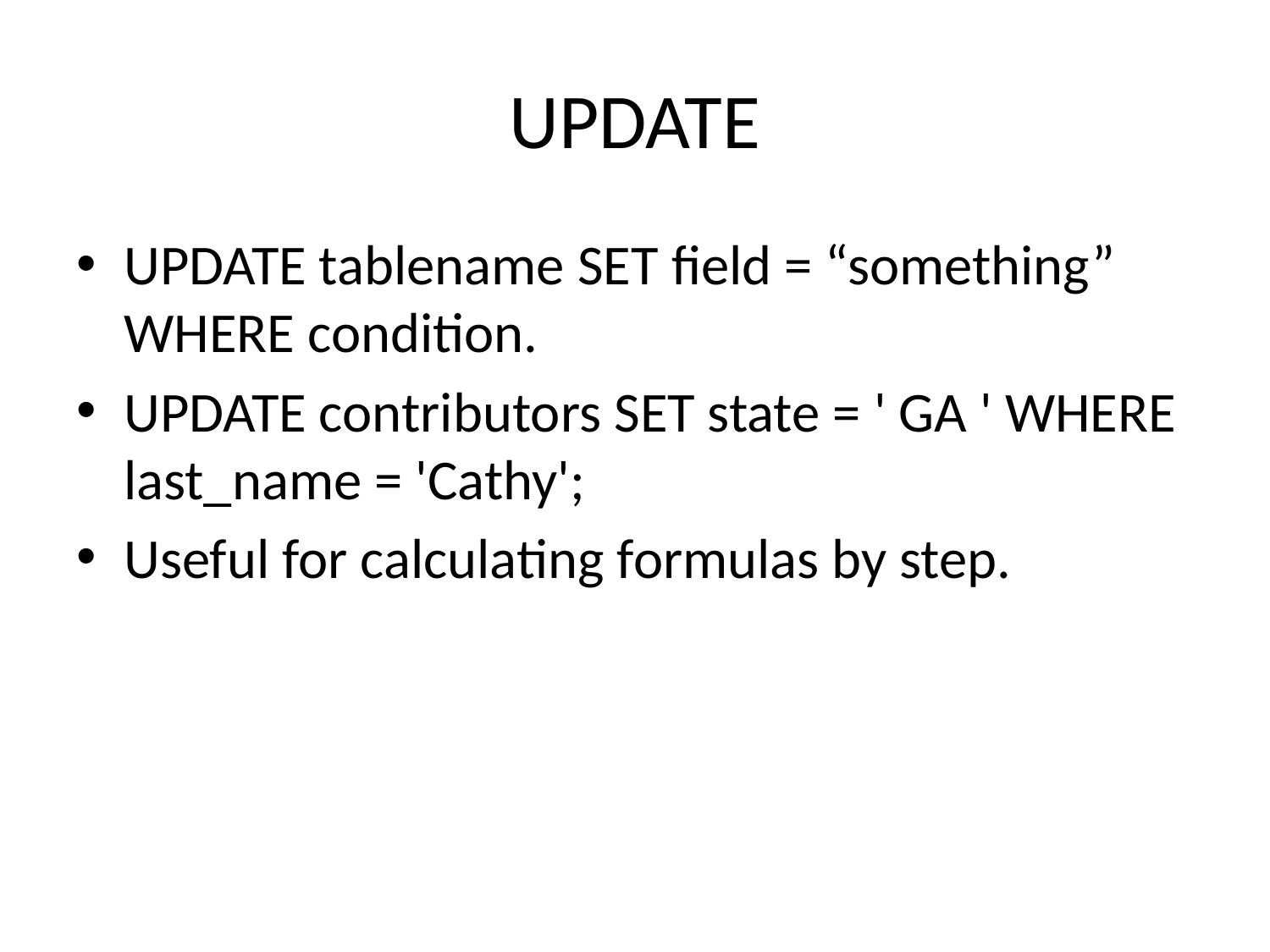

# UPDATE
UPDATE tablename SET field = “something” WHERE condition.
UPDATE contributors SET state = ' GA ' WHERE last_name = 'Cathy';
Useful for calculating formulas by step.